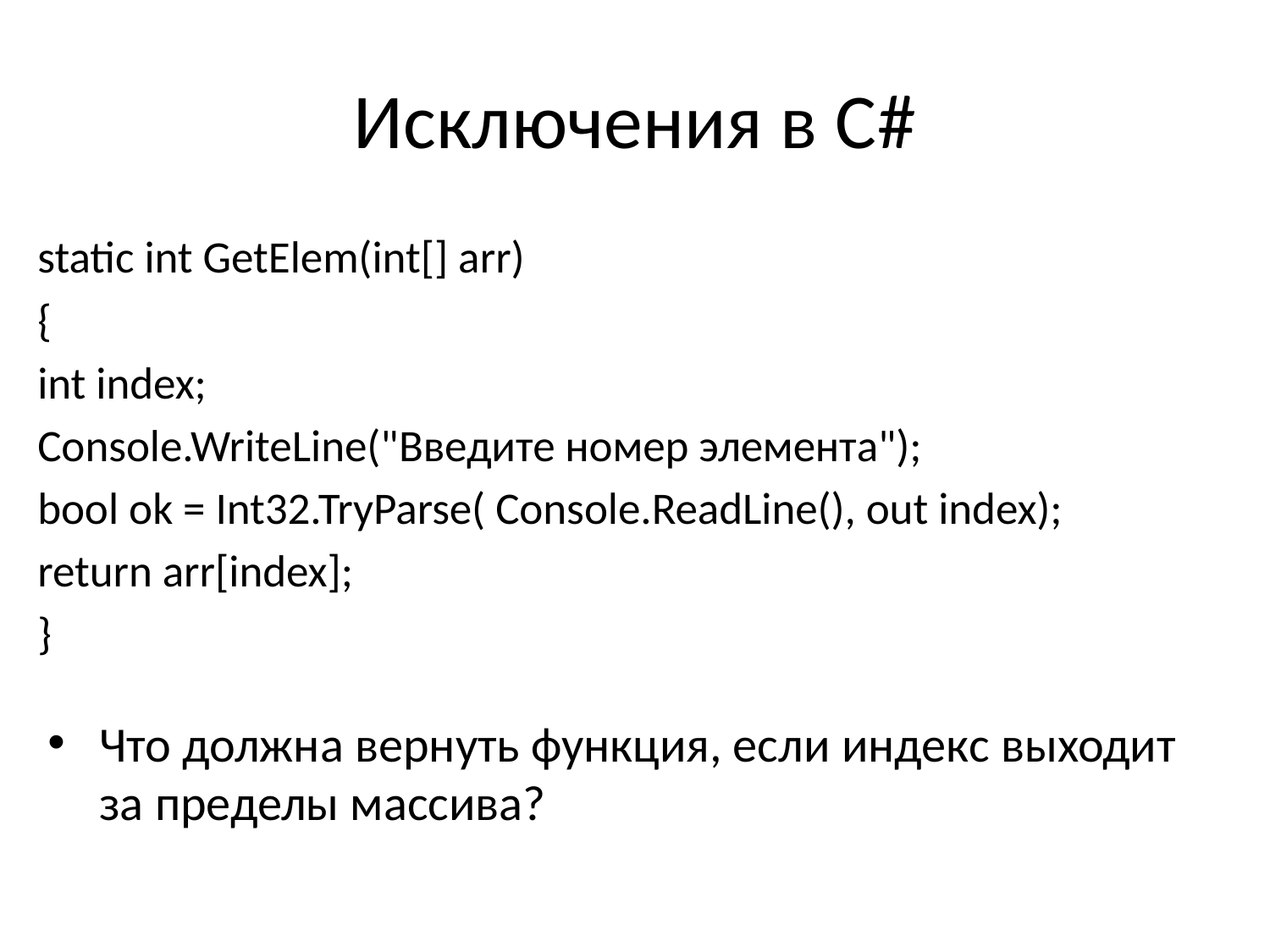

# Исключения в С#
static int GetElem(int[] arr)
{
int index;
Console.WriteLine("Введите номер элемента");
bool ok = Int32.TryParse( Console.ReadLine(), out index);
return arr[index];
}
Что должна вернуть функция, если индекс выходит за пределы массива?